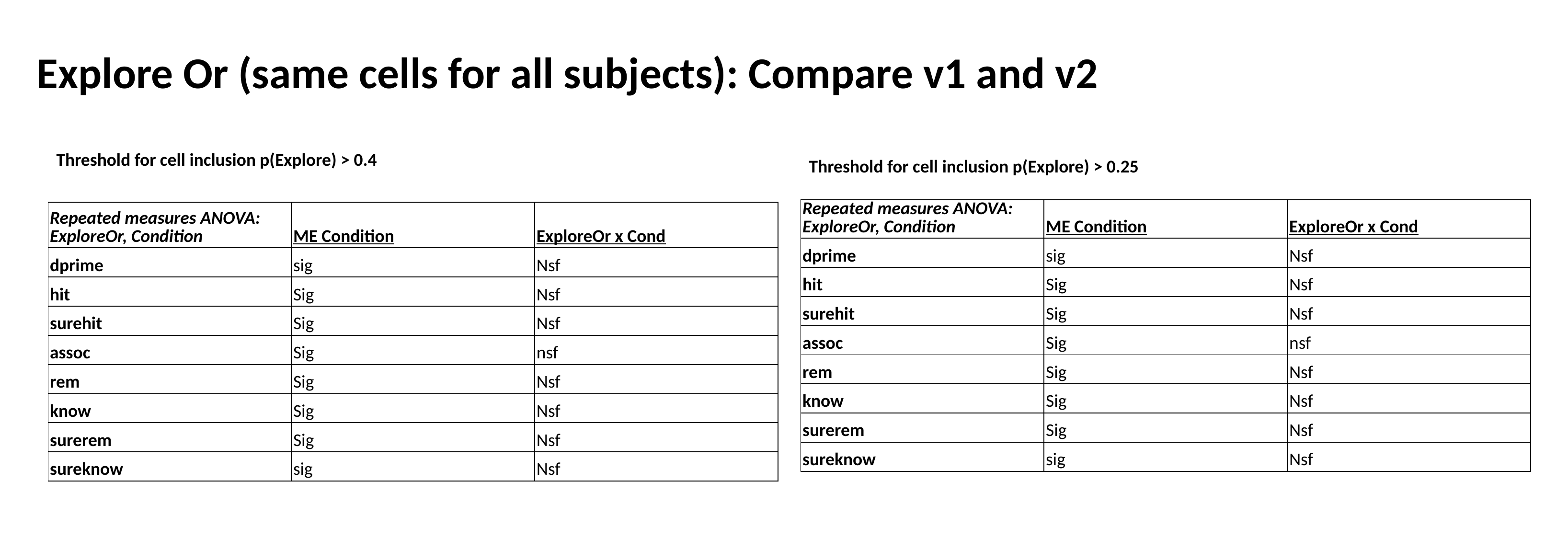

Explore Or (same cells for all subjects): Compare v1 and v2
Threshold for cell inclusion p(Explore) > 0.4
Threshold for cell inclusion p(Explore) > 0.25
| Repeated measures ANOVA: ExploreOr, Condition | ME Condition | ExploreOr x Cond |
| --- | --- | --- |
| dprime | sig | Nsf |
| hit | Sig | Nsf |
| surehit | Sig | Nsf |
| assoc | Sig | nsf |
| rem | Sig | Nsf |
| know | Sig | Nsf |
| surerem | Sig | Nsf |
| sureknow | sig | Nsf |
| Repeated measures ANOVA: ExploreOr, Condition | ME Condition | ExploreOr x Cond |
| --- | --- | --- |
| dprime | sig | Nsf |
| hit | Sig | Nsf |
| surehit | Sig | Nsf |
| assoc | Sig | nsf |
| rem | Sig | Nsf |
| know | Sig | Nsf |
| surerem | Sig | Nsf |
| sureknow | sig | Nsf |